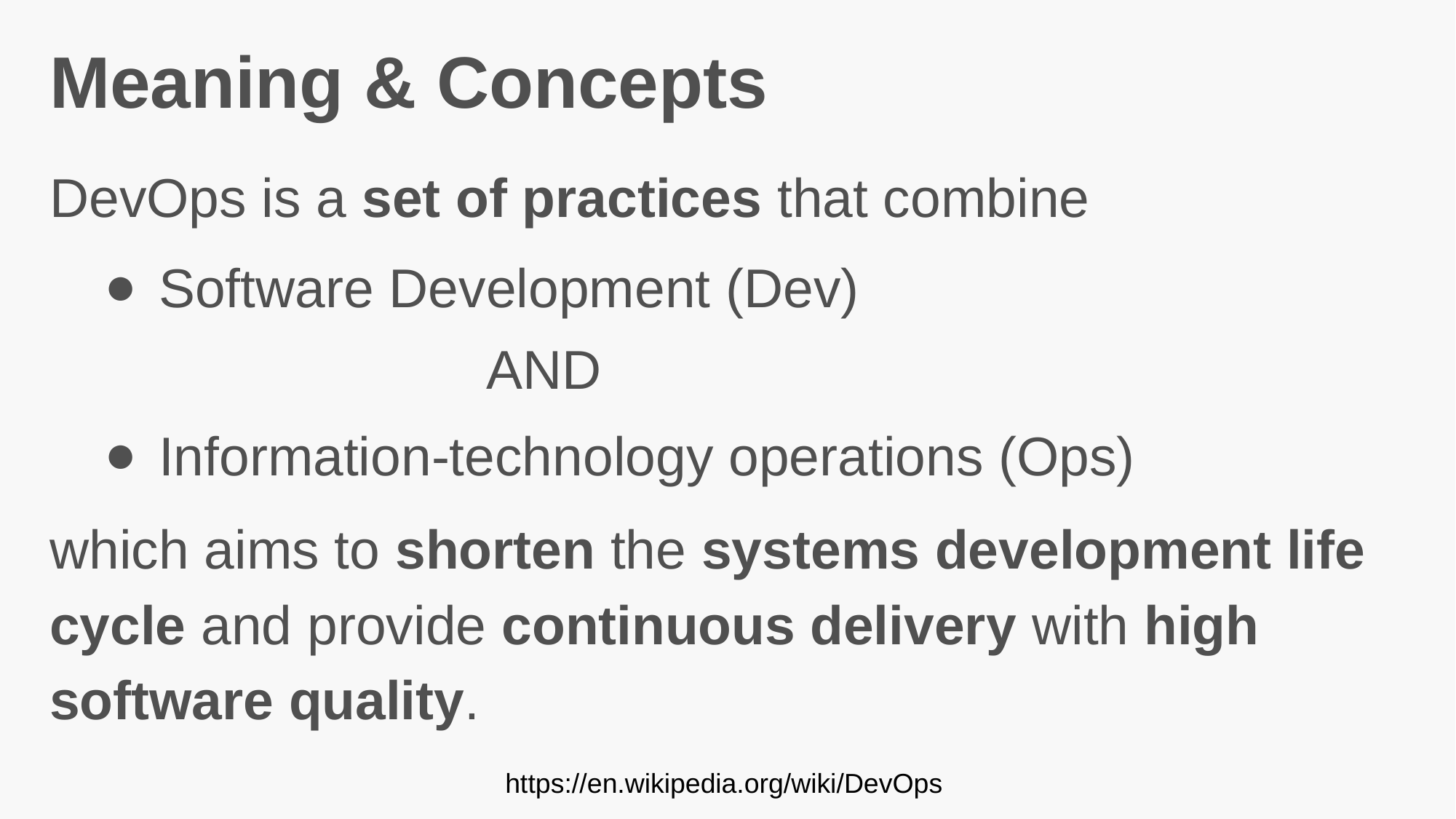

Meaning & Concepts
DevOps is a set of practices that combine
Software Development (Dev)
AND
Information-technology operations (Ops)
which aims to shorten the systems development life cycle and provide continuous delivery with high software quality.
https://en.wikipedia.org/wiki/DevOps